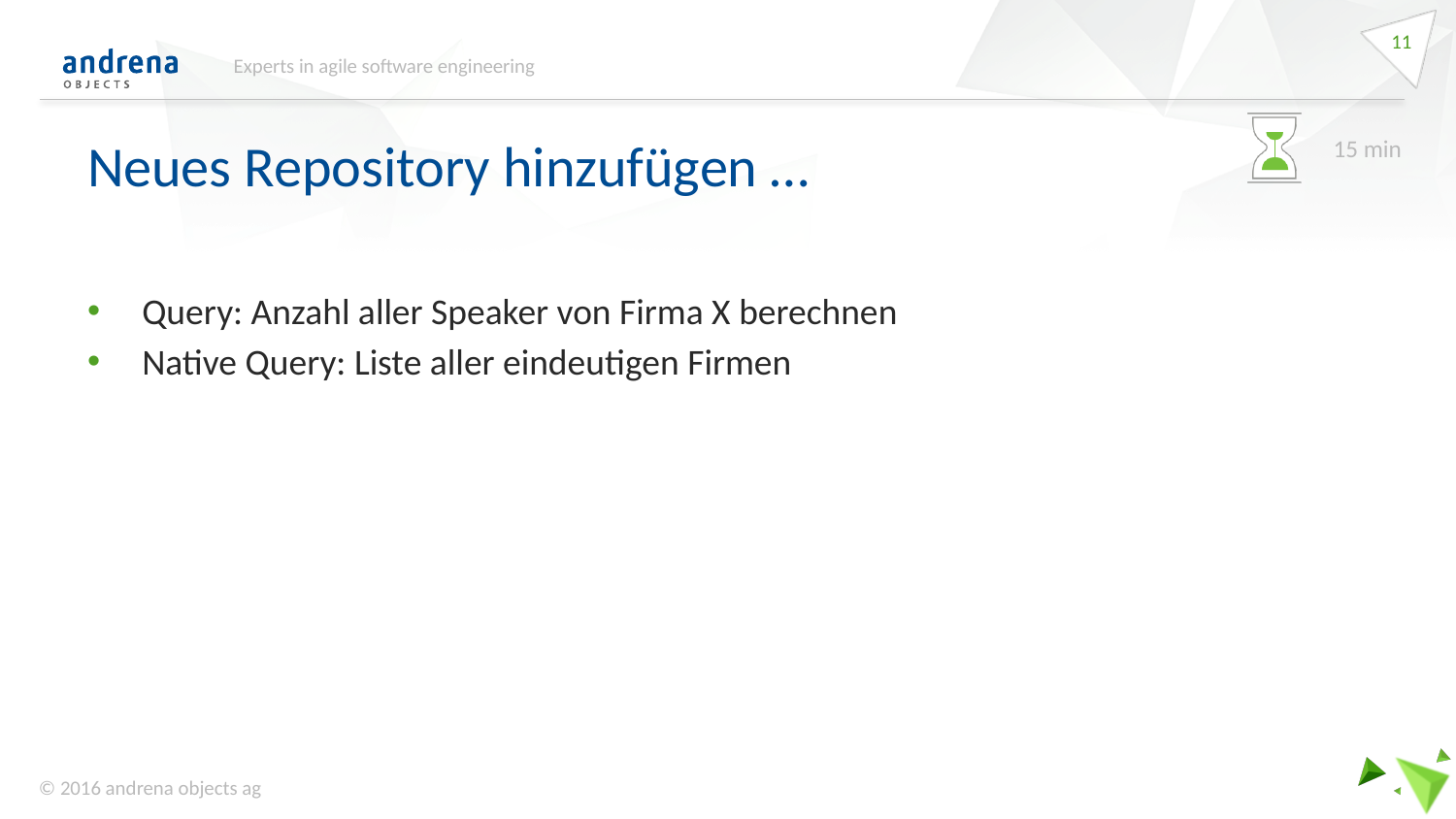

11
Experts in agile software engineering
# Neues Repository hinzufügen …
15 min
Query: Anzahl aller Speaker von Firma X berechnen
Native Query: Liste aller eindeutigen Firmen